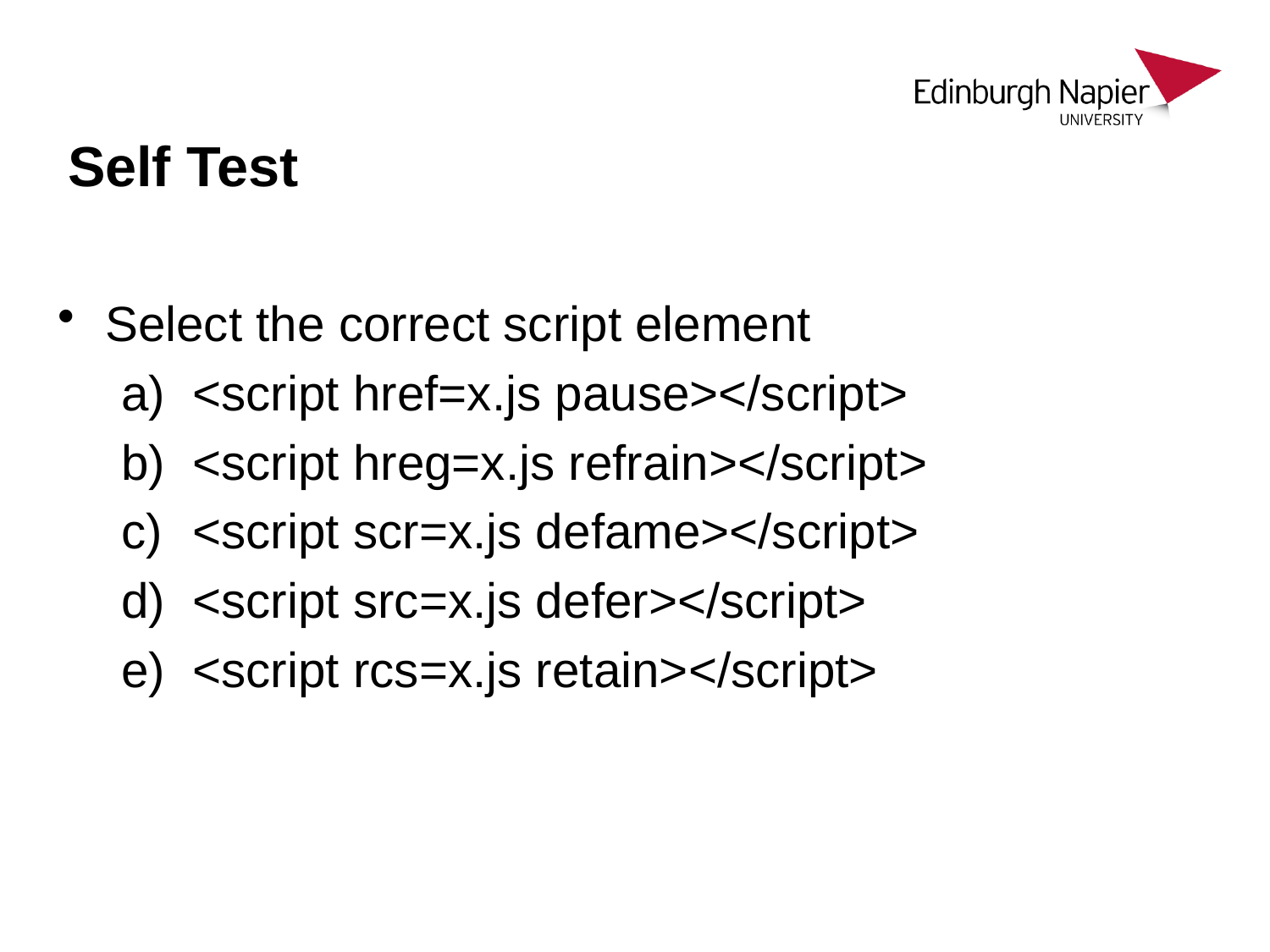

# Self Test
Select the correct script element
<script href=x.js pause></script>
<script hreg=x.js refrain></script>
<script scr=x.js defame></script>
<script src=x.js defer></script>
<script rcs=x.js retain></script>